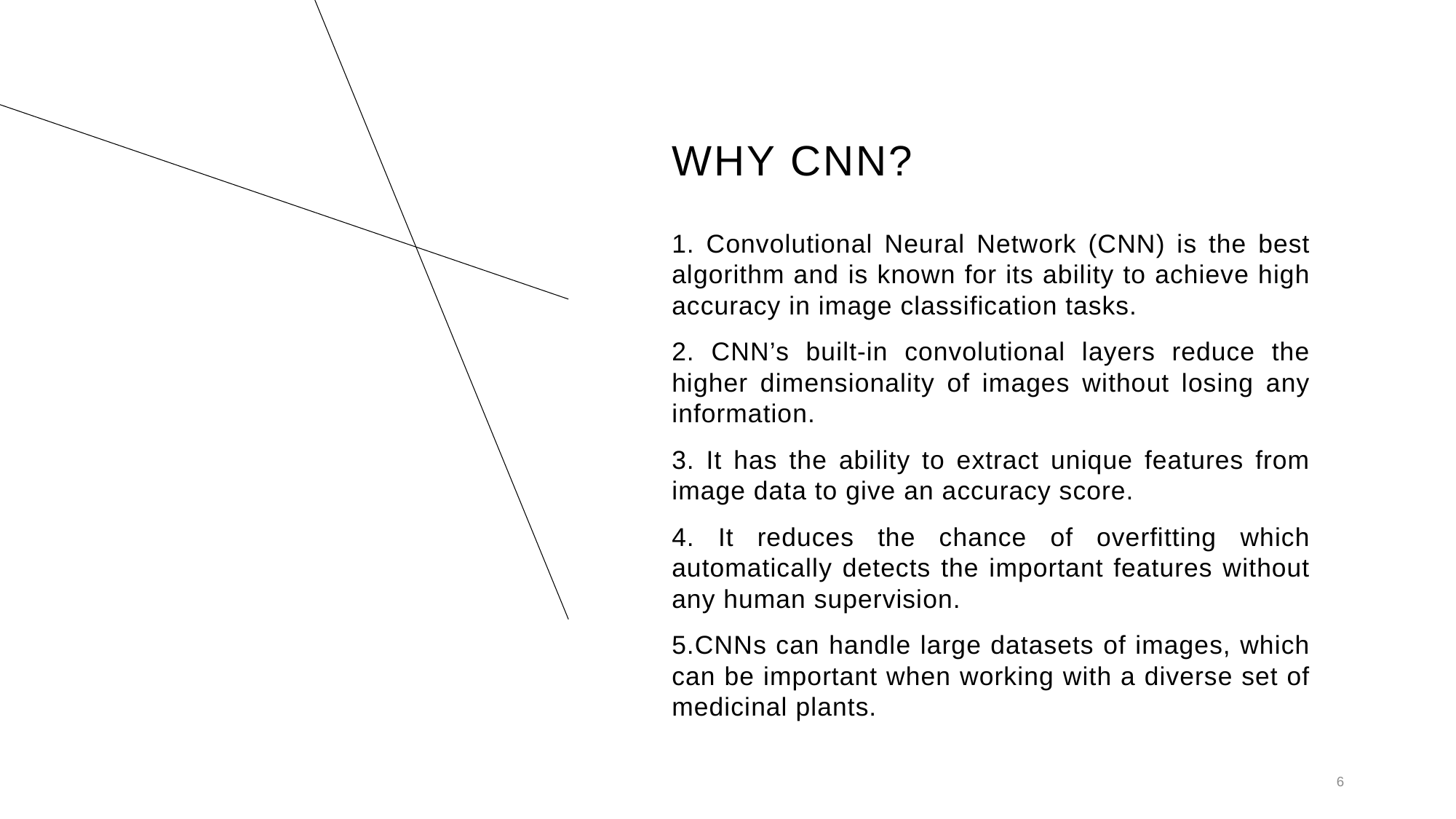

# Why cnn?
1. Convolutional Neural Network (CNN) is the best algorithm and is known for its ability to achieve high accuracy in image classification tasks.
2. CNN’s built-in convolutional layers reduce the higher dimensionality of images without losing any information.
3. It has the ability to extract unique features from image data to give an accuracy score.
4. It reduces the chance of overfitting which automatically detects the important features without any human supervision.
5.CNNs can handle large datasets of images, which can be important when working with a diverse set of medicinal plants.

6